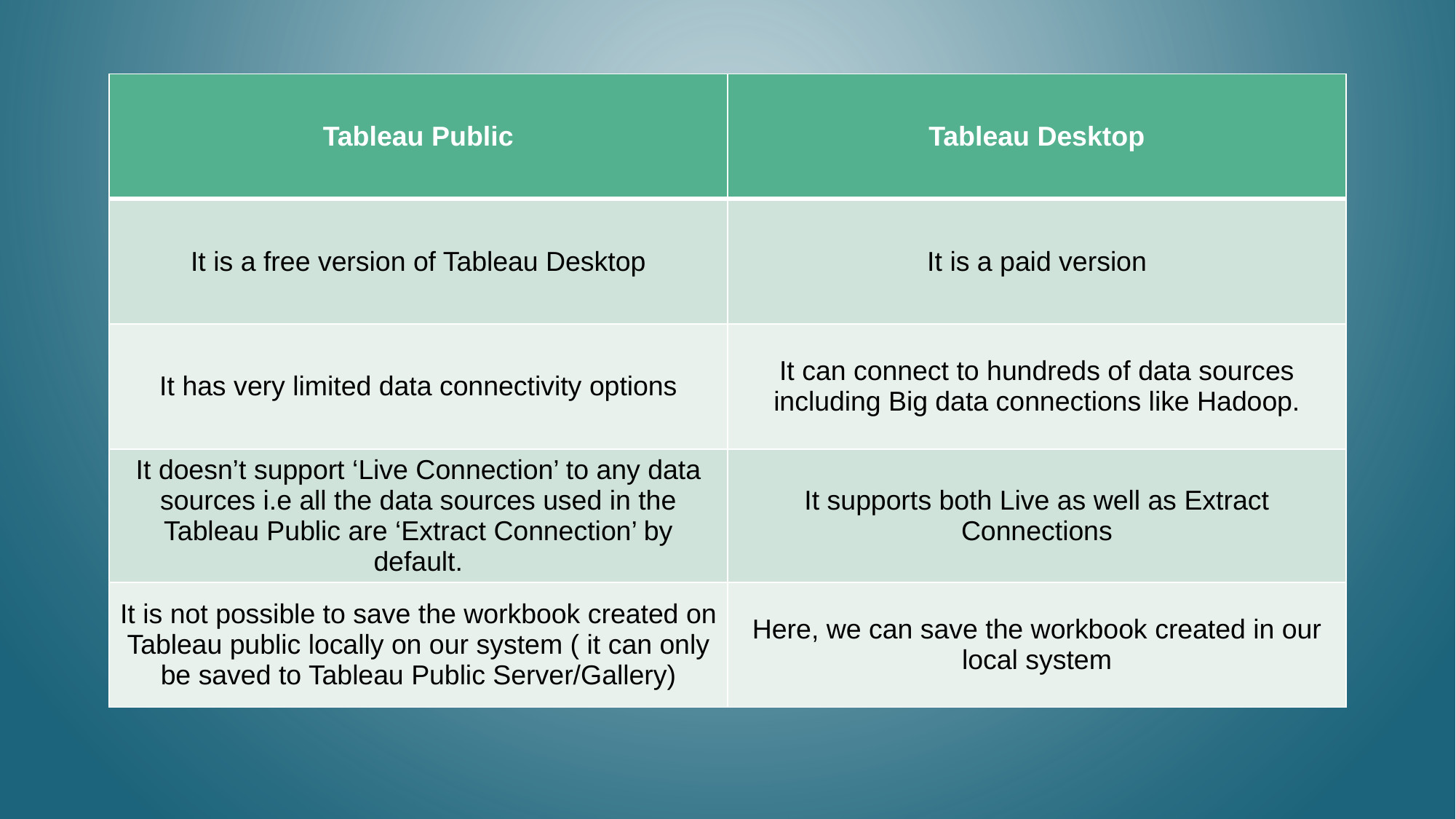

#
| Tableau Public | Tableau Desktop |
| --- | --- |
| It is a free version of Tableau Desktop | It is a paid version |
| It has very limited data connectivity options | It can connect to hundreds of data sources including Big data connections like Hadoop. |
| It doesn’t support ‘Live Connection’ to any data sources i.e all the data sources used in the Tableau Public are ‘Extract Connection’ by default. | It supports both Live as well as Extract Connections |
| It is not possible to save the workbook created on Tableau public locally on our system ( it can only be saved to Tableau Public Server/Gallery) | Here, we can save the workbook created in our local system |